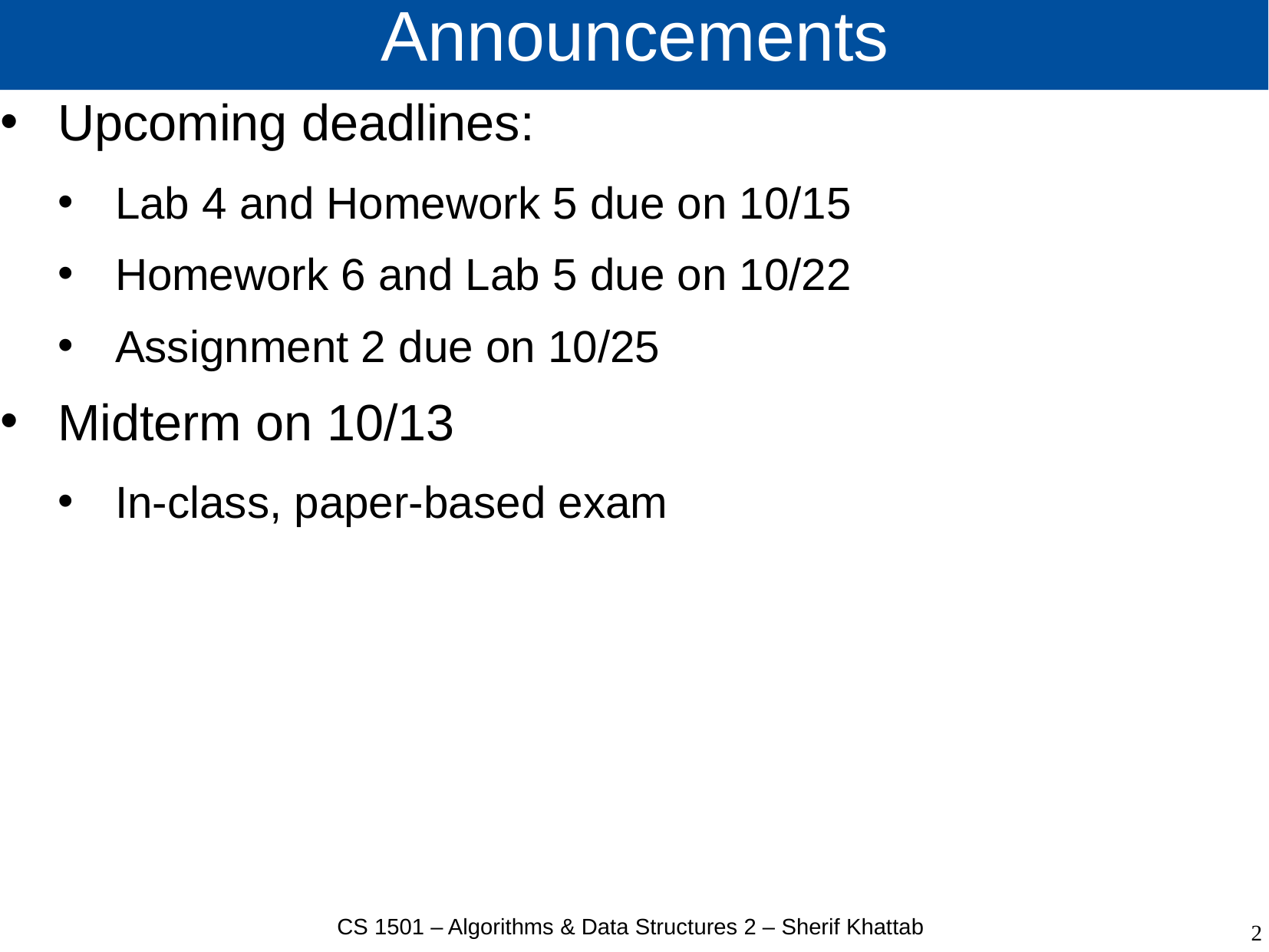

# Announcements
Upcoming deadlines:
Lab 4 and Homework 5 due on 10/15
Homework 6 and Lab 5 due on 10/22
Assignment 2 due on 10/25
Midterm on 10/13
In-class, paper-based exam
CS 1501 – Algorithms & Data Structures 2 – Sherif Khattab
2